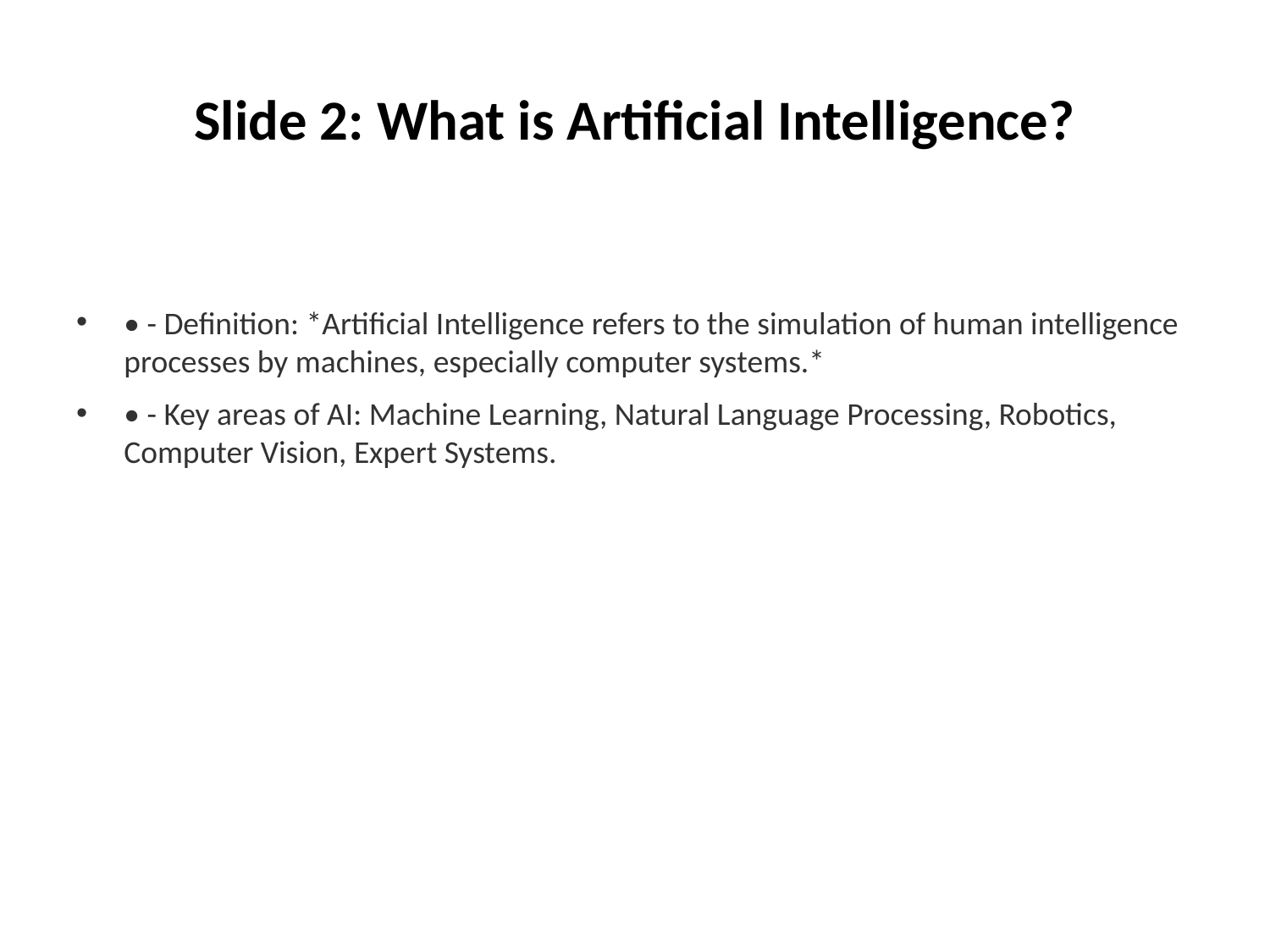

# Slide 2: What is Artificial Intelligence?

• - Definition: *Artificial Intelligence refers to the simulation of human intelligence processes by machines, especially computer systems.*
• - Key areas of AI: Machine Learning, Natural Language Processing, Robotics, Computer Vision, Expert Systems.